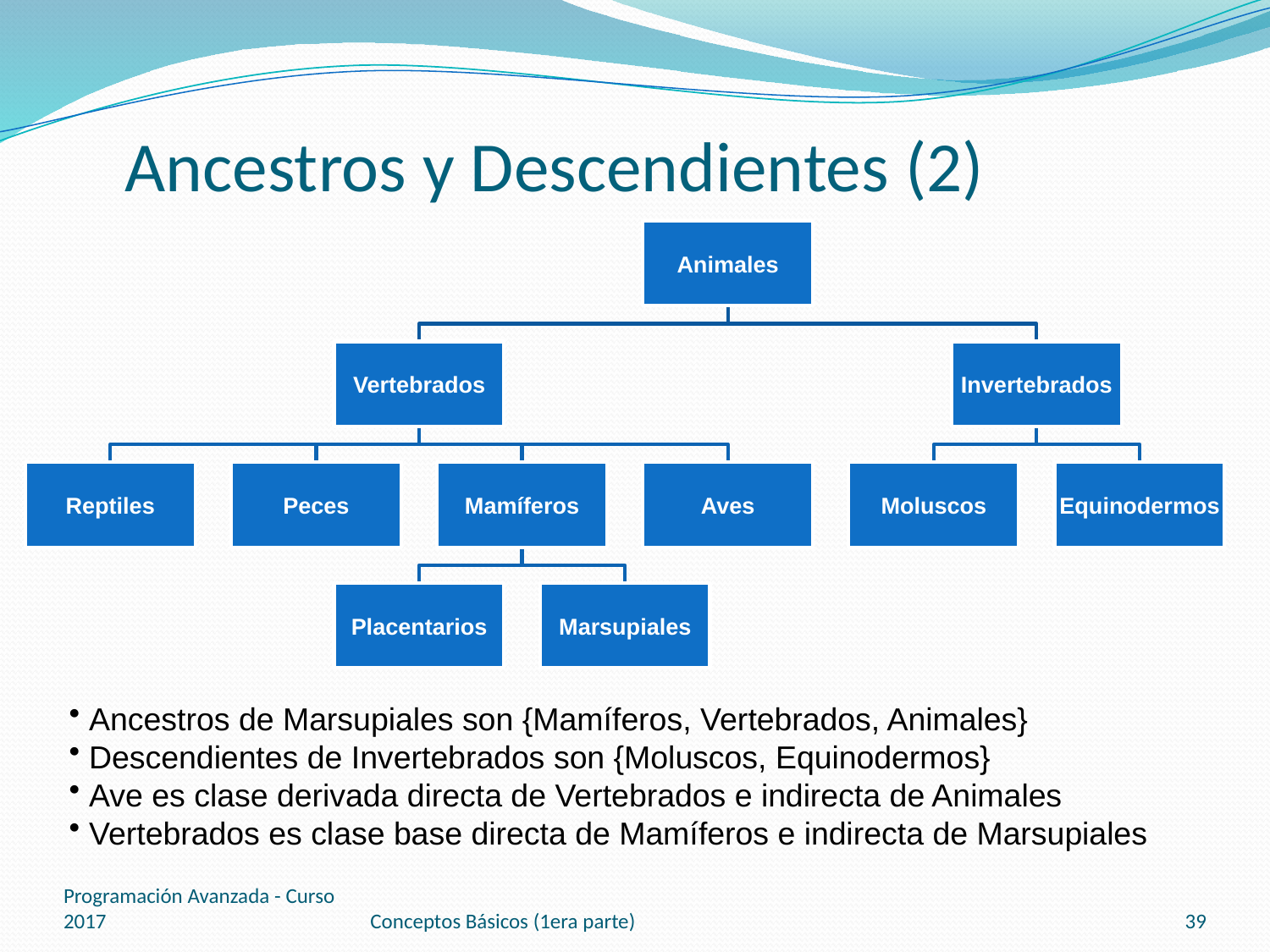

# Ancestros y Descendientes (2)
Animales
Vertebrados
Reptiles
Peces
Mamíferos
Placentarios
Marsupiales
Aves
Invertebrados
Moluscos
Equinodermos
 Ancestros de Marsupiales son {Mamíferos, Vertebrados, Animales}
 Descendientes de Invertebrados son {Moluscos, Equinodermos}
 Ave es clase derivada directa de Vertebrados e indirecta de Animales
 Vertebrados es clase base directa de Mamíferos e indirecta de Marsupiales

Programación Avanzada - Curso 2017
Conceptos Básicos (1era parte)
39